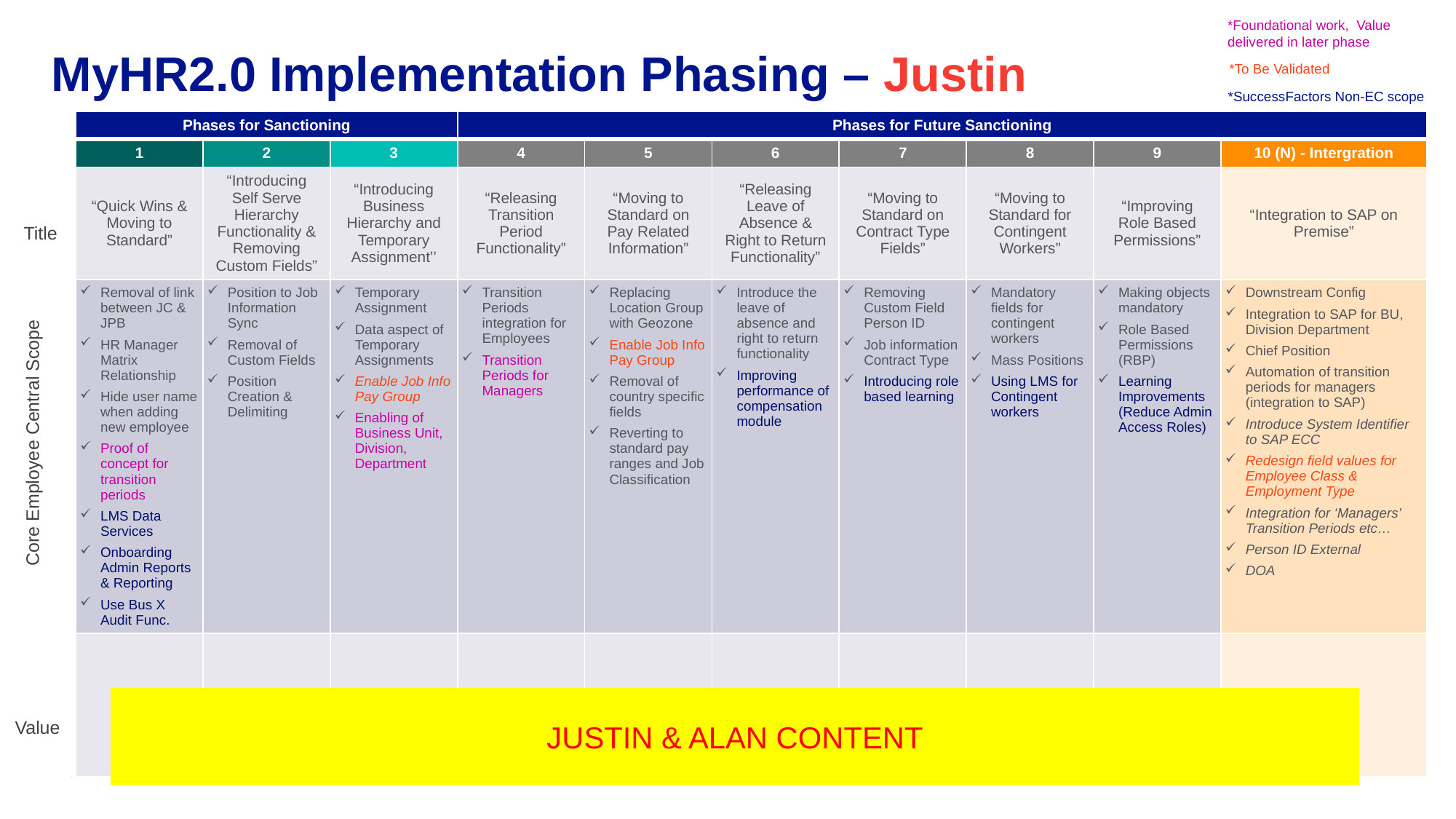

*Foundational work,  Value delivered in later phase
# MyHR2.0 Implementation Phasing – Justin
*To Be Validated
*SuccessFactors Non-EC scope
| Phases for Sanctioning |  |  | Phases for Future Sanctioning |  |  |  |  |  |  |
| --- | --- | --- | --- | --- | --- | --- | --- | --- | --- |
| 1 | 2 | 3 | 4 | 5 | 6 | 7 | 8 | 9 | 10 (N) - Intergration |
| “Quick Wins & Moving to Standard” | “Introducing Self Serve Hierarchy Functionality & Removing Custom Fields” | “Introducing Business Hierarchy and Temporary Assignment’’ | “Releasing Transition Period Functionality” | “Moving to Standard on Pay Related Information” | “Releasing Leave of Absence & Right to Return Functionality” | “Moving to Standard on Contract Type Fields” | “Moving to Standard for Contingent Workers” | “Improving Role Based Permissions” | “Integration to SAP on Premise” |
| Removal of link between JC & JPB HR Manager Matrix Relationship Hide user name when adding new employee Proof of concept for transition periods LMS Data Services Onboarding Admin Reports & Reporting Use Bus X Audit Func. | Position to Job Information Sync Removal of Custom Fields Position Creation & Delimiting | Temporary Assignment Data aspect of Temporary Assignments Enable Job Info Pay Group Enabling of Business Unit, Division, Department | Transition Periods integration for Employees Transition Periods for Managers | Replacing Location Group with Geozone Enable Job Info Pay Group Removal of country specific fields Reverting to standard pay ranges and Job Classification | Introduce the leave of absence and right to return functionality Improving performance of compensation module | Removing Custom Field Person ID Job information Contract Type Introducing role based learning | Mandatory fields for contingent workers Mass Positions Using LMS for Contingent workers | Making objects mandatory Role Based Permissions (RBP) Learning Improvements (Reduce Admin Access Roles) | Downstream Config Integration to SAP for BU, Division Department Chief Position Automation of transition periods for managers (integration to SAP) Introduce System Identifier to SAP ECC Redesign field values for Employee Class & Employment Type Integration for ‘Managers’ Transition Periods etc… Person ID External DOA |
|  |  |  |  |  |  |  |  |  |  |
Title
Core Employee Central Scope
JUSTIN & ALAN CONTENT
Value
Dependency